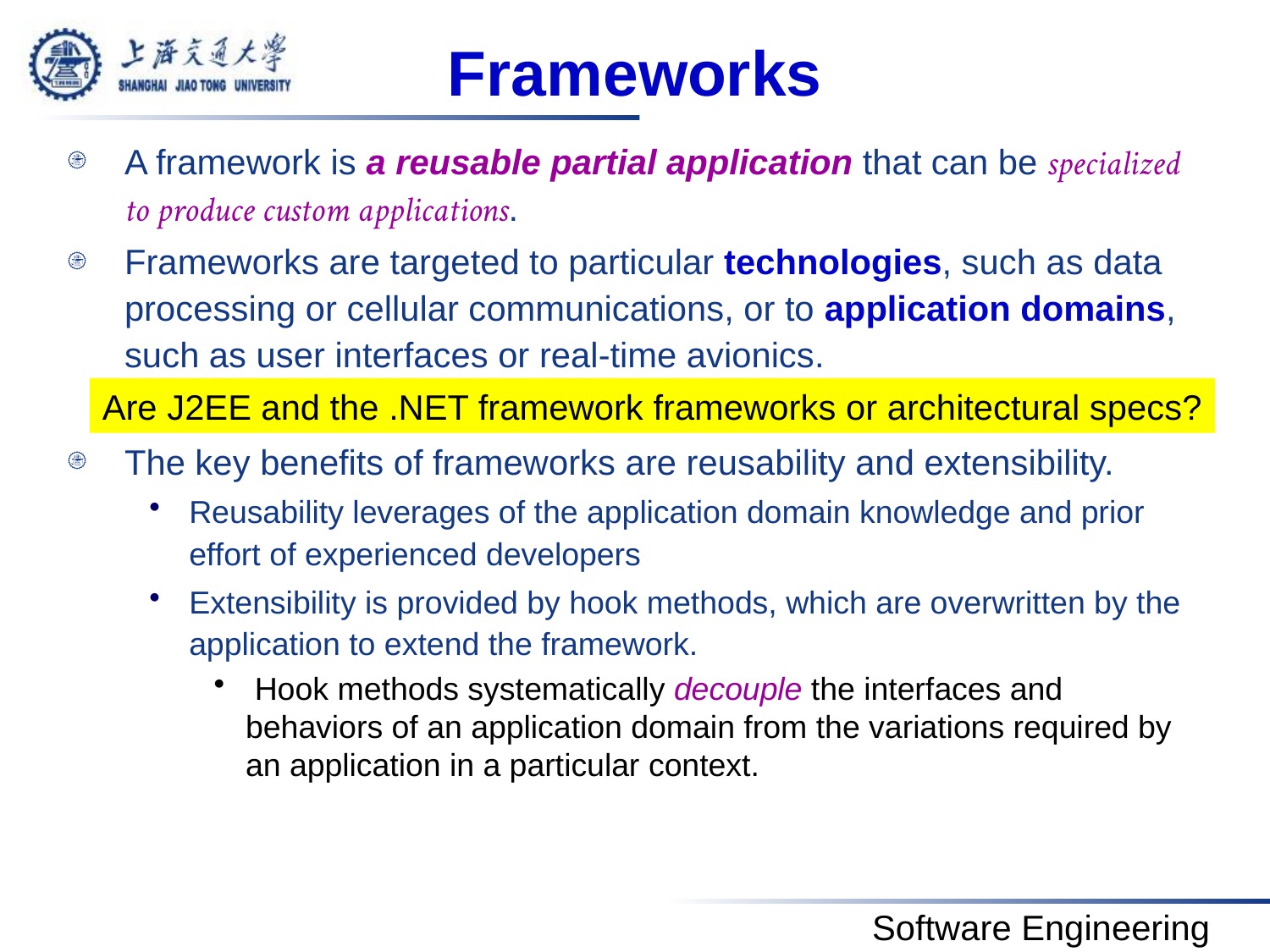

# Frameworks
A framework is a reusable partial application that can be specialized to produce custom applications.
Frameworks are targeted to particular technologies, such as data processing or cellular communications, or to application domains, such as user interfaces or real-time avionics.

The key benefits of frameworks are reusability and extensibility.
Reusability leverages of the application domain knowledge and prior effort of experienced developers
Extensibility is provided by hook methods, which are overwritten by the application to extend the framework.
 Hook methods systematically decouple the interfaces and behaviors of an application domain from the variations required by an application in a particular context.

Are J2EE and the .NET framework frameworks or architectural specs?